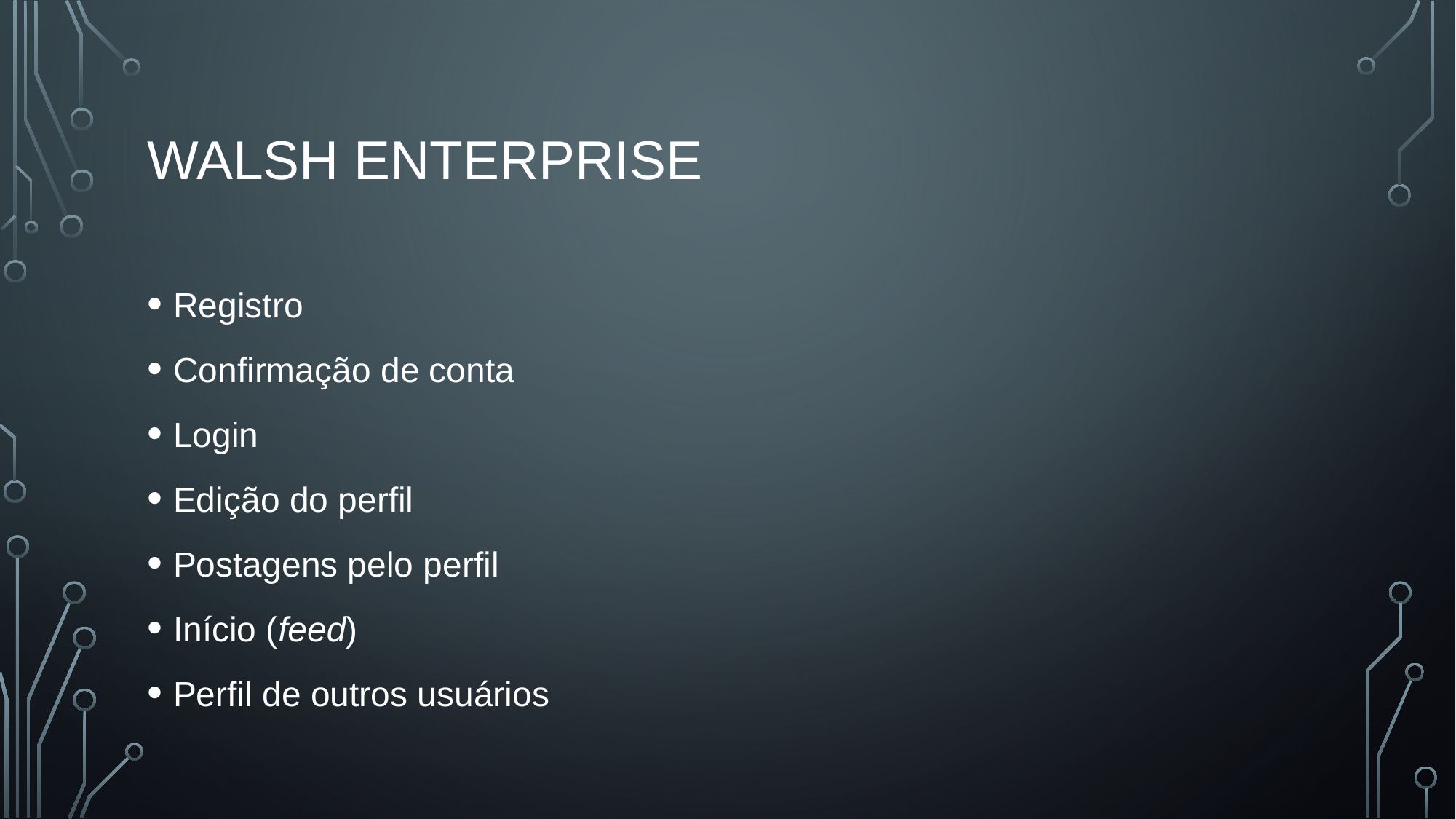

# Walsh Enterprise
Registro
Confirmação de conta
Login
Edição do perfil
Postagens pelo perfil
Início (feed)
Perfil de outros usuários